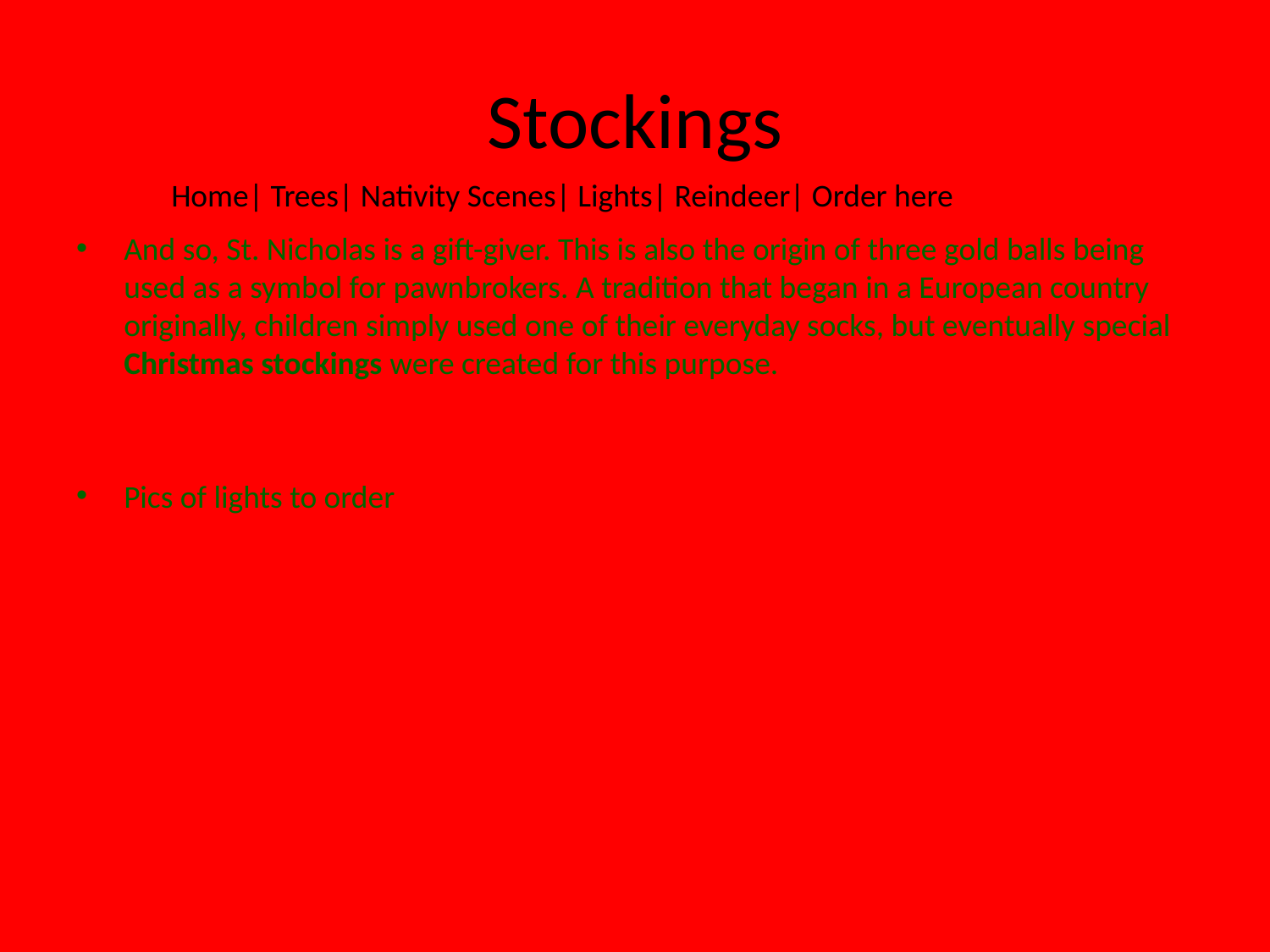

# Stockings
Home| Trees| Nativity Scenes| Lights| Reindeer| Order here
And so, St. Nicholas is a gift-giver. This is also the origin of three gold balls being used as a symbol for pawnbrokers. A tradition that began in a European country originally, children simply used one of their everyday socks, but eventually special Christmas stockings were created for this purpose.

Pics of lights to order